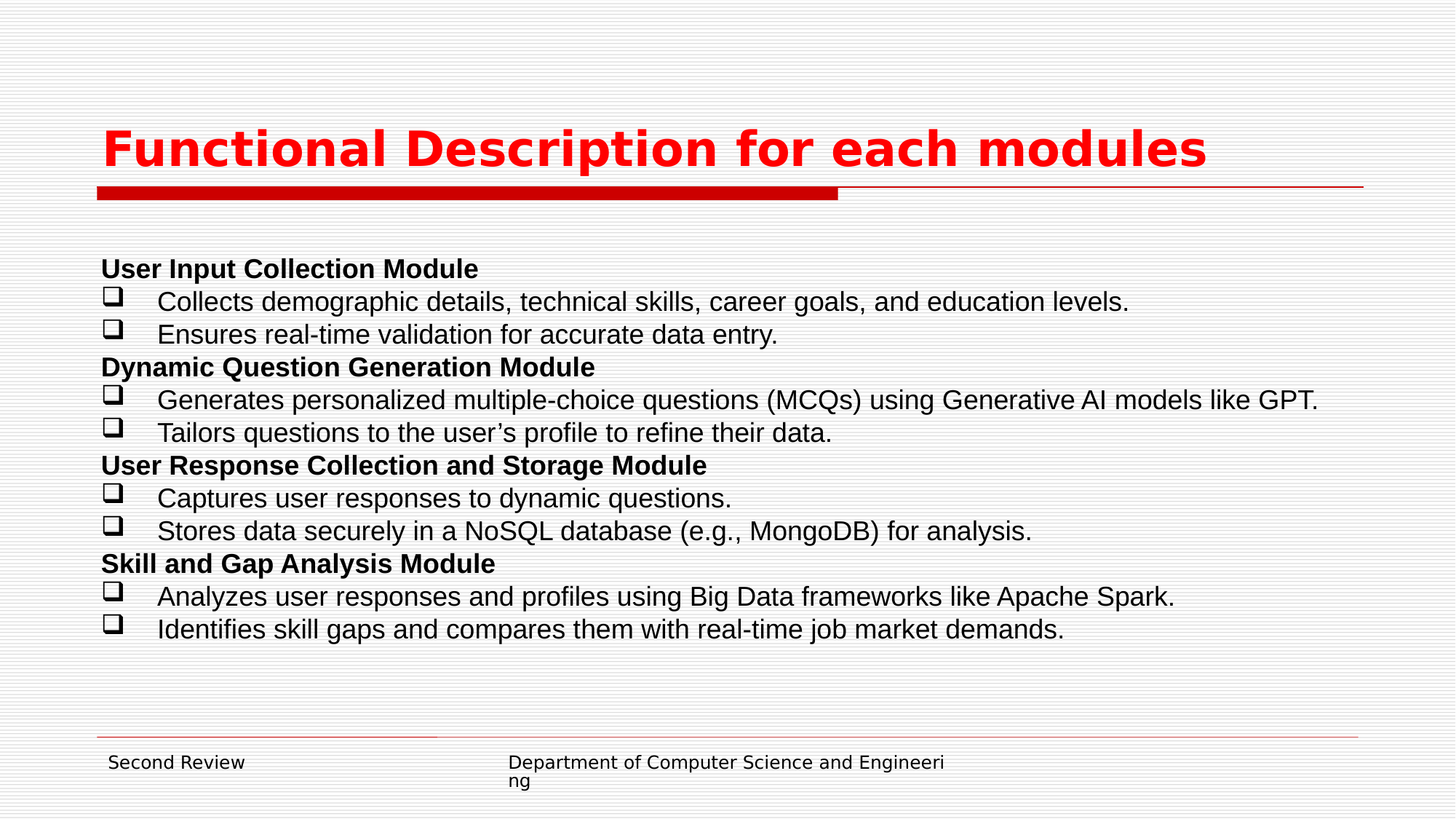

# Functional Description for each modules
User Input Collection Module
Collects demographic details, technical skills, career goals, and education levels.
Ensures real-time validation for accurate data entry.
Dynamic Question Generation Module
Generates personalized multiple-choice questions (MCQs) using Generative AI models like GPT.
Tailors questions to the user’s profile to refine their data.
User Response Collection and Storage Module
Captures user responses to dynamic questions.
Stores data securely in a NoSQL database (e.g., MongoDB) for analysis.
Skill and Gap Analysis Module
Analyzes user responses and profiles using Big Data frameworks like Apache Spark.
Identifies skill gaps and compares them with real-time job market demands.

Second Review
Department of Computer Science and Engineering
10